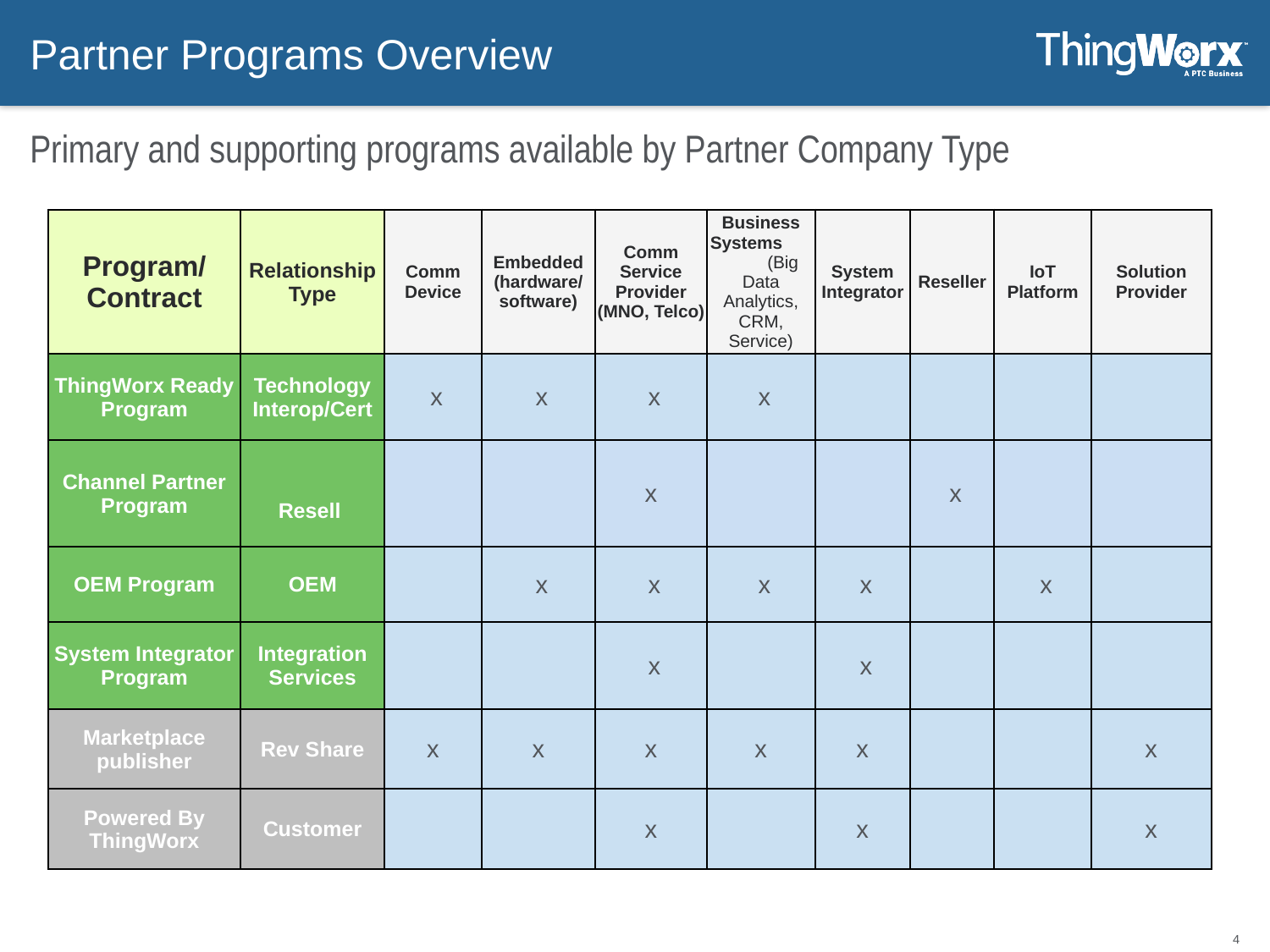

# Partner Programs Overview
Primary and supporting programs available by Partner Company Type
| Program/ Contract | Relationship Type | Comm Device | Embedded (hardware/ software) | Comm Service Provider (MNO, Telco) | Business Systems (Big Data Analytics, CRM, Service) | System Integrator | Reseller | IoT Platform | Solution Provider |
| --- | --- | --- | --- | --- | --- | --- | --- | --- | --- |
| ThingWorx Ready Program | Technology Interop/Cert | x | x | x | x |  |  |  |  |
| Channel Partner Program | Resell |  |  | x |  |  | x |  |  |
| OEM Program | OEM |  | x | x | x | x |  | x |  |
| System Integrator Program | Integration Services |  |  | x |  | x |  |  |  |
| Marketplace publisher | Rev Share | x | x | x | x | x |  |  | x |
| Powered By ThingWorx | Customer |  |  | x |  | x |  |  | x |